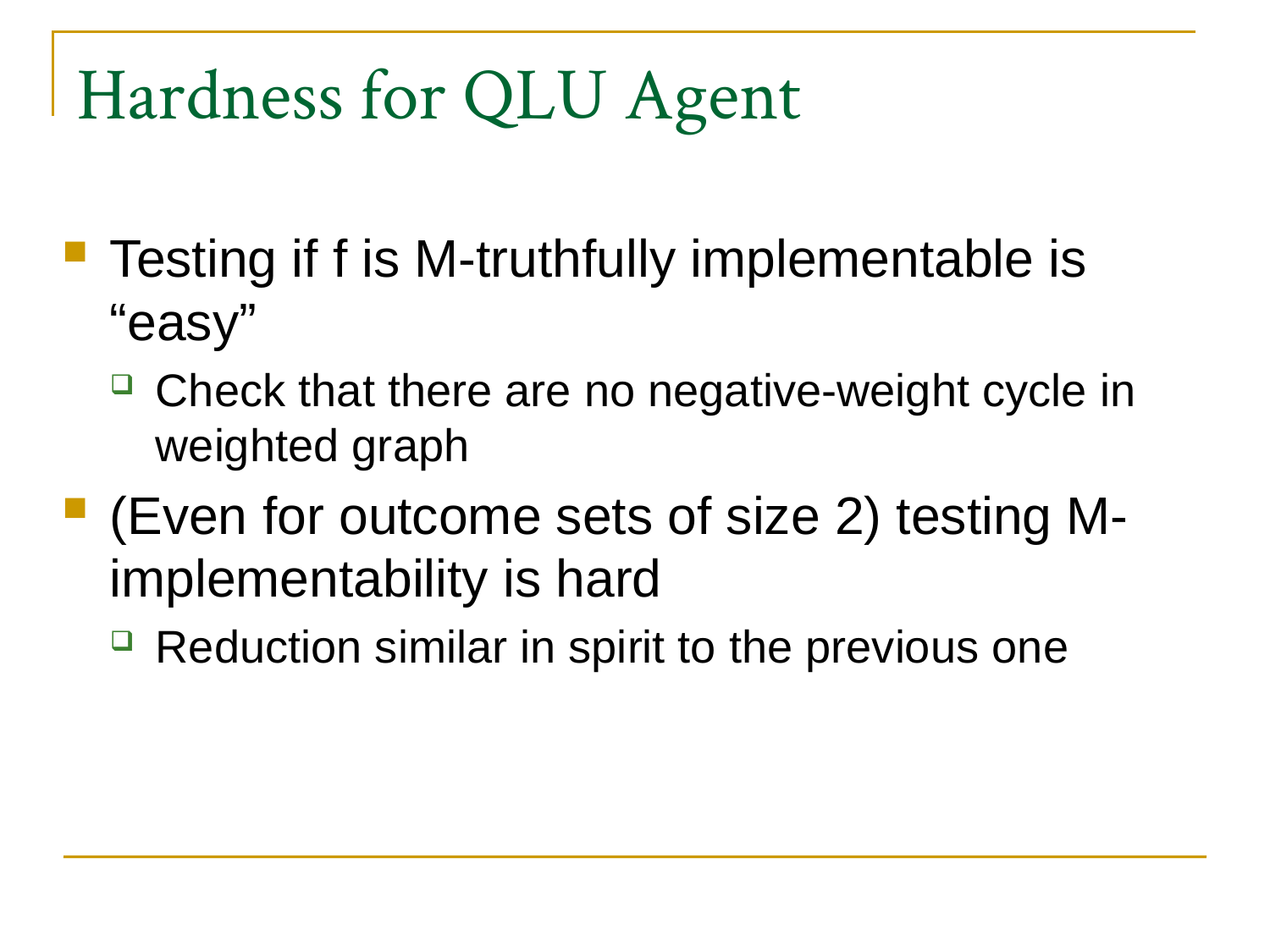

# Hardness for QLU Agent
Testing if f is M-truthfully implementable is “easy”
Check that there are no negative-weight cycle in weighted graph
(Even for outcome sets of size 2) testing M-implementability is hard
Reduction similar in spirit to the previous one